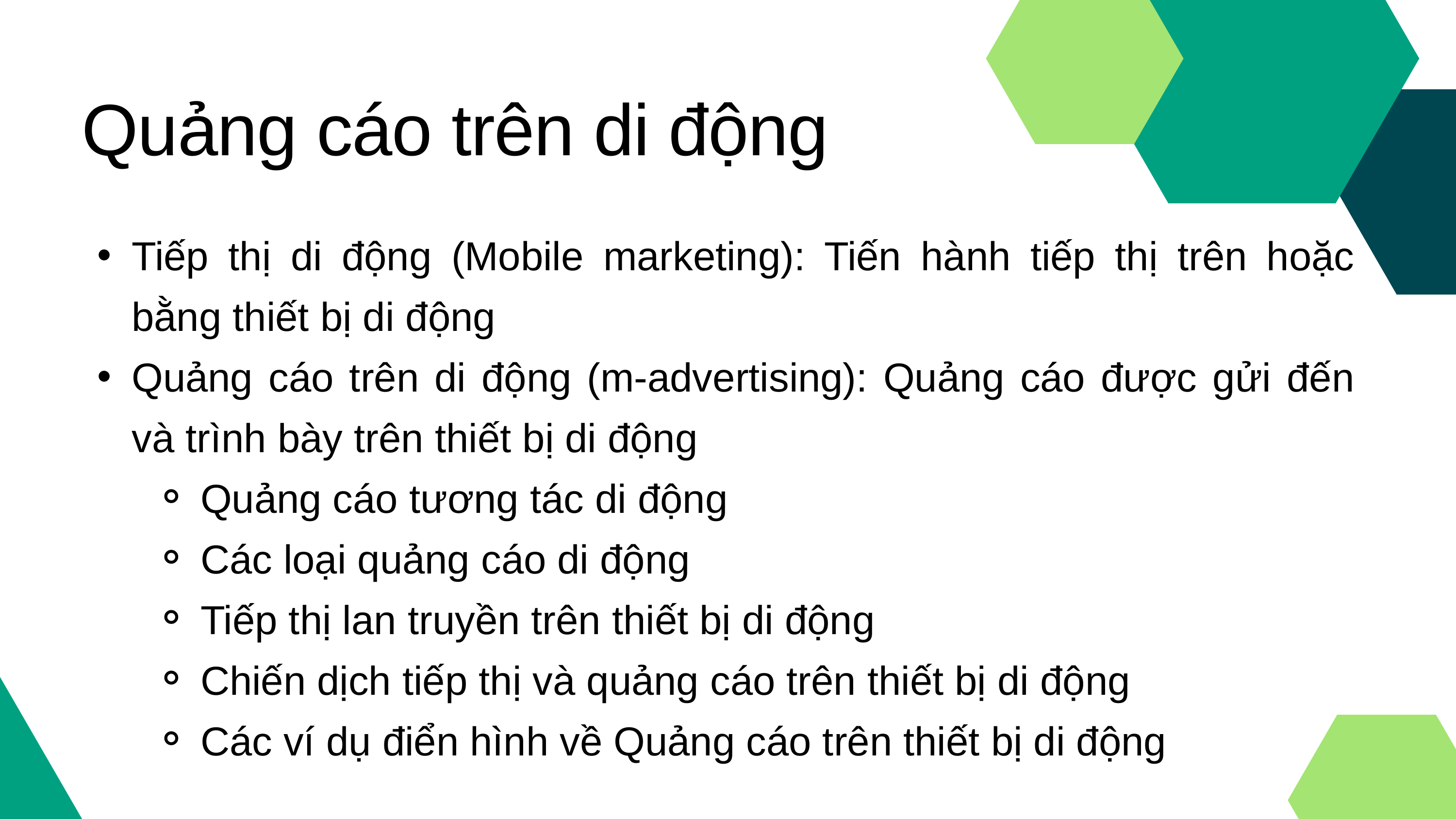

Quảng cáo trên di động

Tiếp thị di động (Mobile marketing): Tiến hành tiếp thị trên hoặc bằng thiết bị di động
Quảng cáo trên di động (m-advertising): Quảng cáo được gửi đến và trình bày trên thiết bị di động
Quảng cáo tương tác di động
Các loại quảng cáo di động
Tiếp thị lan truyền trên thiết bị di động
Chiến dịch tiếp thị và quảng cáo trên thiết bị di động
Các ví dụ điển hình về Quảng cáo trên thiết bị di động